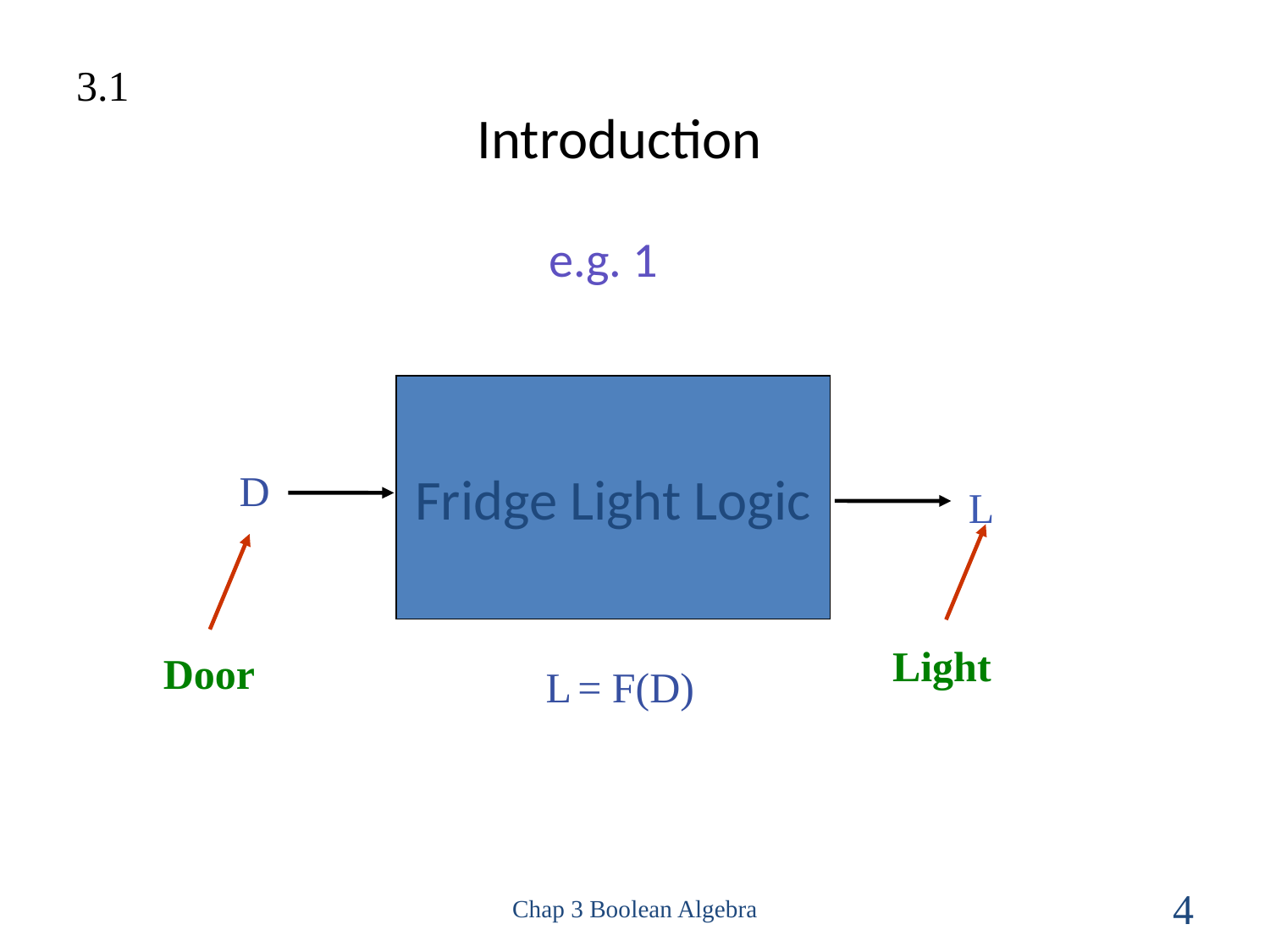

3.1
# Introduction
e.g. 1
Fridge Light Logic

L
D

Light
Door
L = F(D)
Chap 3 Boolean Algebra
4